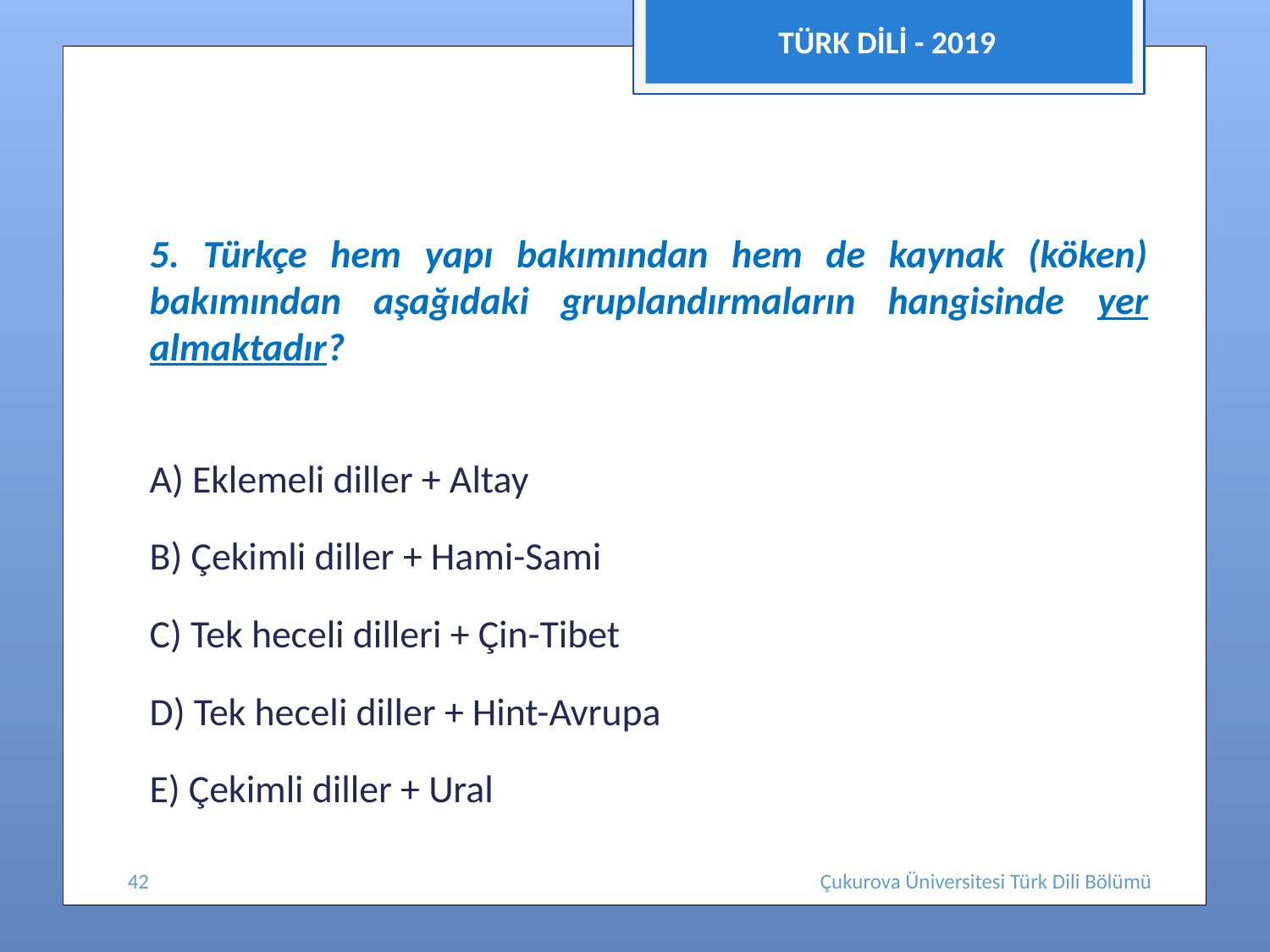

TÜRK DİLİ - 2019
	5. Türkçe hem yapı bakımından hem de kaynak (köken) bakımından aşağıdaki gruplandırmaların hangisinde yer almaktadır?

	A) Eklemeli diller + Altay
	B) Çekimli diller + Hami-Sami
	C) Tek heceli dilleri + Çin-Tibet
	D) Tek heceli diller + Hint-Avrupa
	E) Çekimli diller + Ural
42
Çukurova Üniversitesi Türk Dili Bölümü